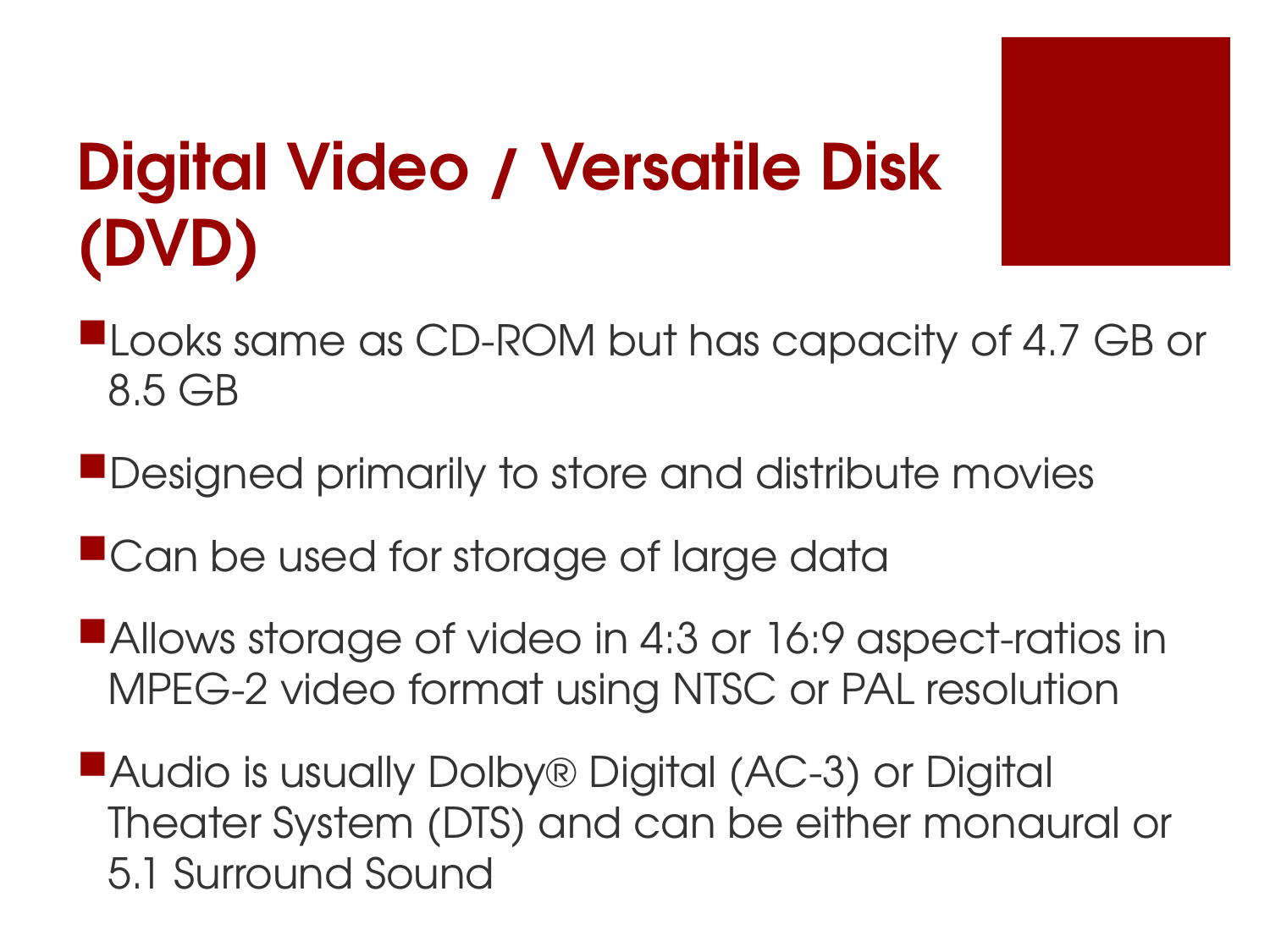

# Digital Video / Versatile Disk (DVD)
Looks same as CD-ROM but has capacity of 4.7 GB or 8.5 GB
Designed primarily to store and distribute movies
Can be used for storage of large data
Allows storage of video in 4:3 or 16:9 aspect-ratios in MPEG-2 video format using NTSC or PAL resolution
Audio is usually Dolby® Digital (AC-3) or Digital Theater System (DTS) and can be either monaural or 5.1 Surround Sound